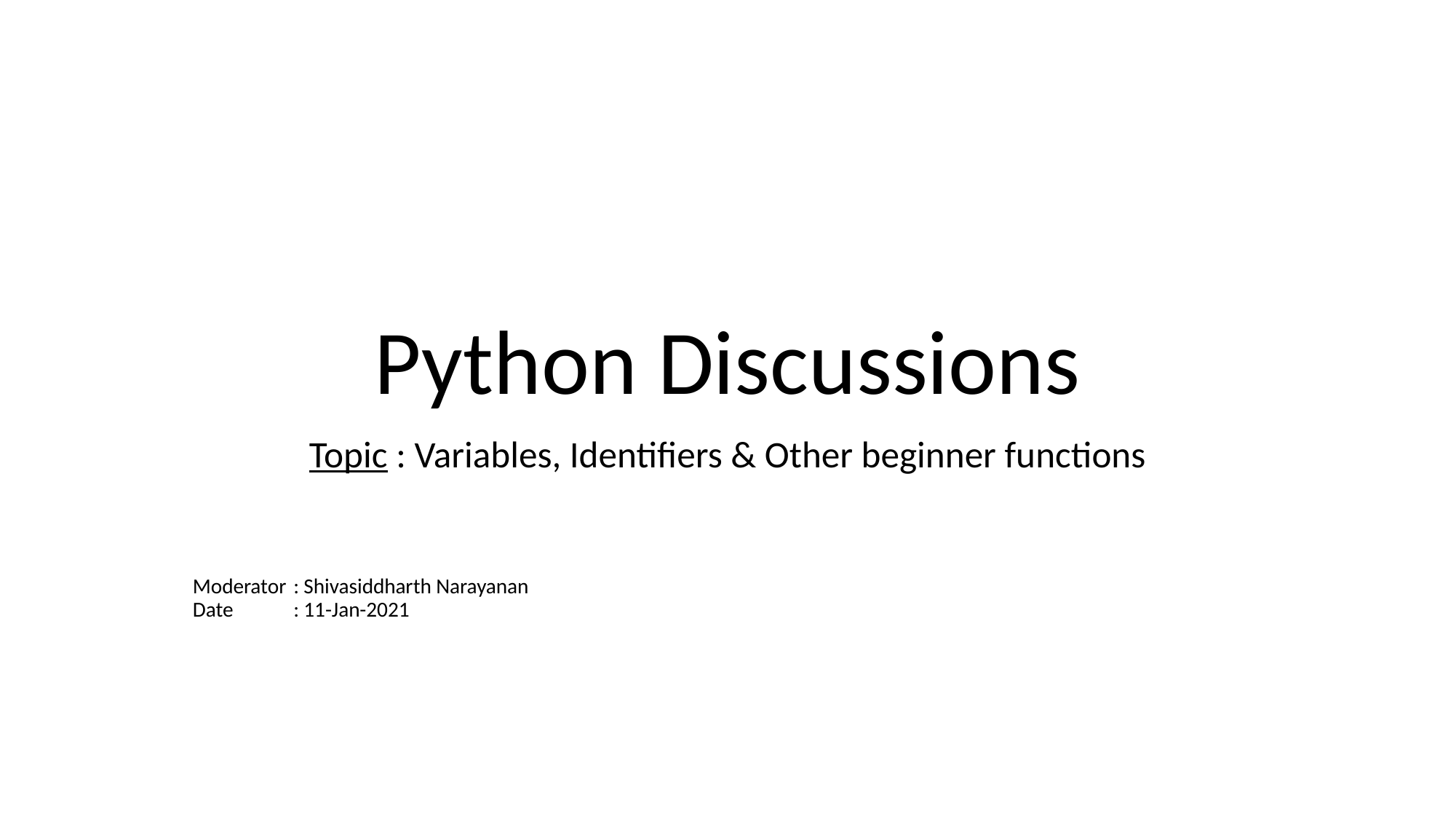

# Python Discussions
Topic : Variables, Identifiers & Other beginner functions

Moderator	 : Shivasiddharth Narayanan
Date	 : 11-Jan-2021